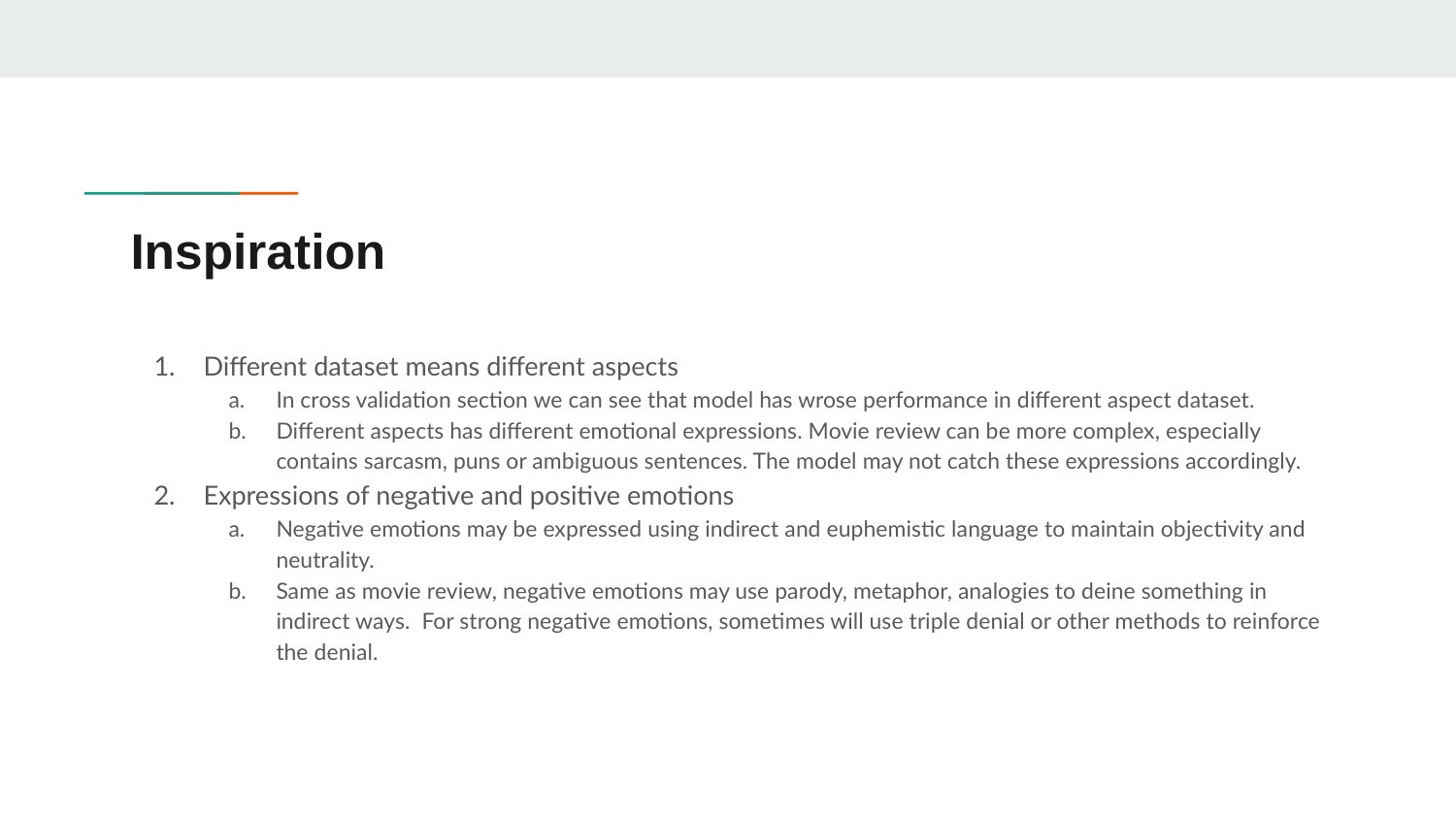

# Inspiration
Different dataset means different aspects
In cross validation section we can see that model has wrose performance in different aspect dataset.
Different aspects has different emotional expressions. Movie review can be more complex, especially contains sarcasm, puns or ambiguous sentences. The model may not catch these expressions accordingly.
Expressions of negative and positive emotions
Negative emotions may be expressed using indirect and euphemistic language to maintain objectivity and neutrality.
Same as movie review, negative emotions may use parody, metaphor, analogies to deine something in indirect ways.  For strong negative emotions, sometimes will use triple denial or other methods to reinforce the denial.